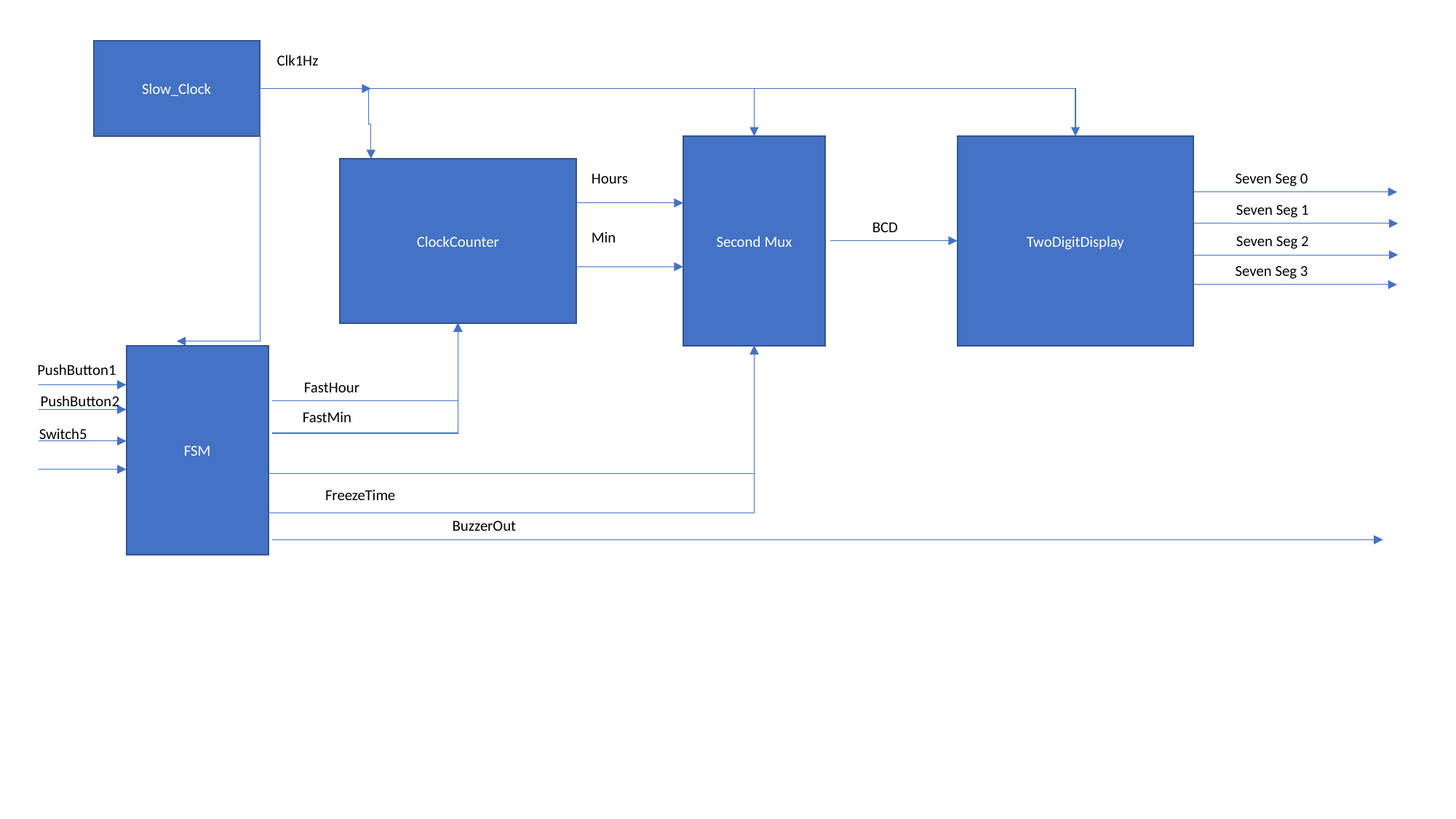

Slow_Clock
Clk1Hz
Second Mux
TwoDigitDisplay
ClockCounter
Hours
Seven Seg 0
Seven Seg 1
BCD
Min
Seven Seg 2
Seven Seg 3
FSM
PushButton1
FastHour
PushButton2
FastMin
Switch5
FreezeTime
BuzzerOut